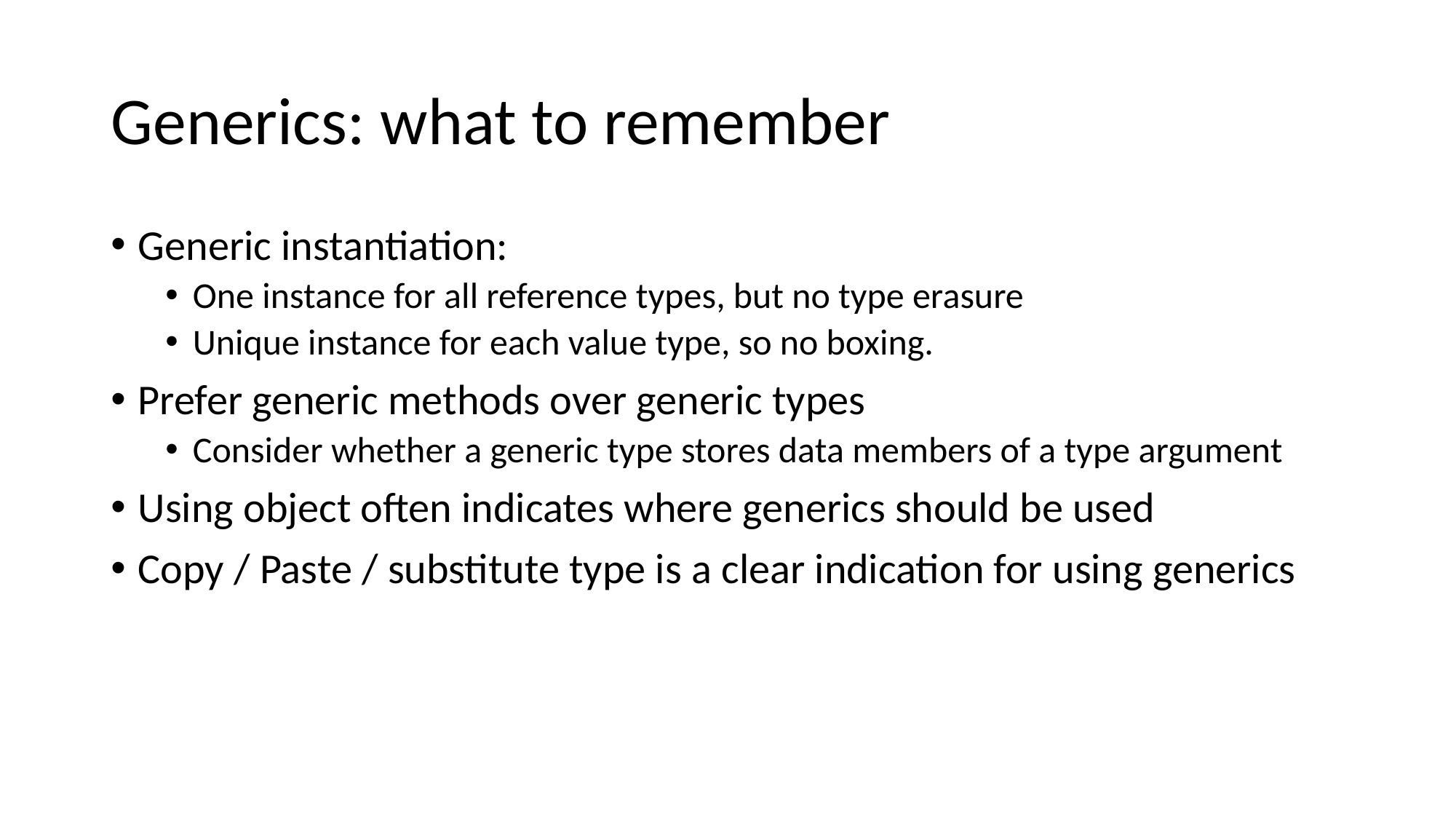

# Generics: what to remember
Generic instantiation:
One instance for all reference types, but no type erasure
Unique instance for each value type, so no boxing.
Prefer generic methods over generic types
Consider whether a generic type stores data members of a type argument
Using object often indicates where generics should be used
Copy / Paste / substitute type is a clear indication for using generics